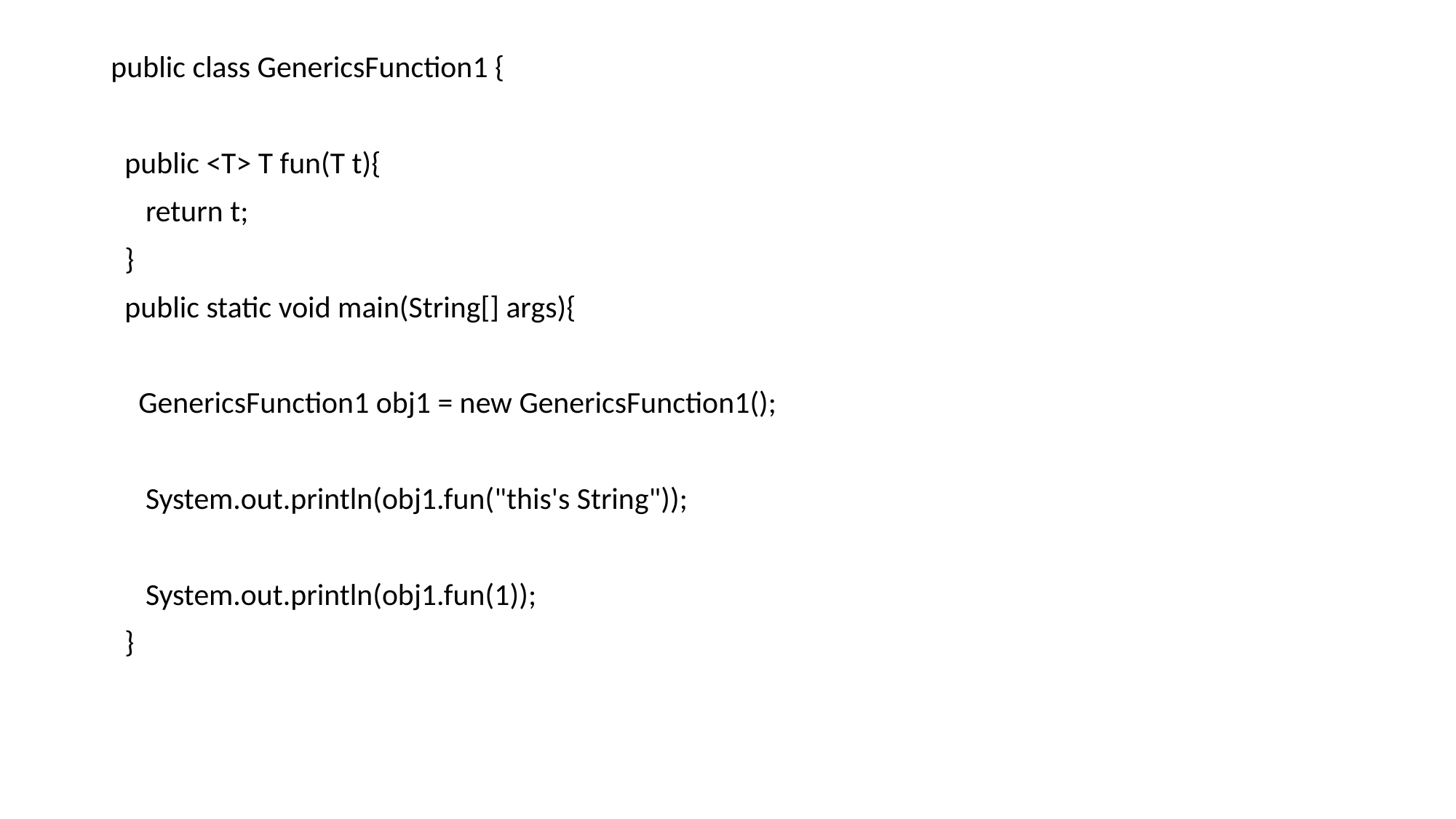

public class GenericsFunction1 {

  public <T> T fun(T t){
     return t;
  }
  public static void main(String[] args){

    GenericsFunction1 obj1 = new GenericsFunction1();

     System.out.println(obj1.fun("this's String"));

     System.out.println(obj1.fun(1));
  }